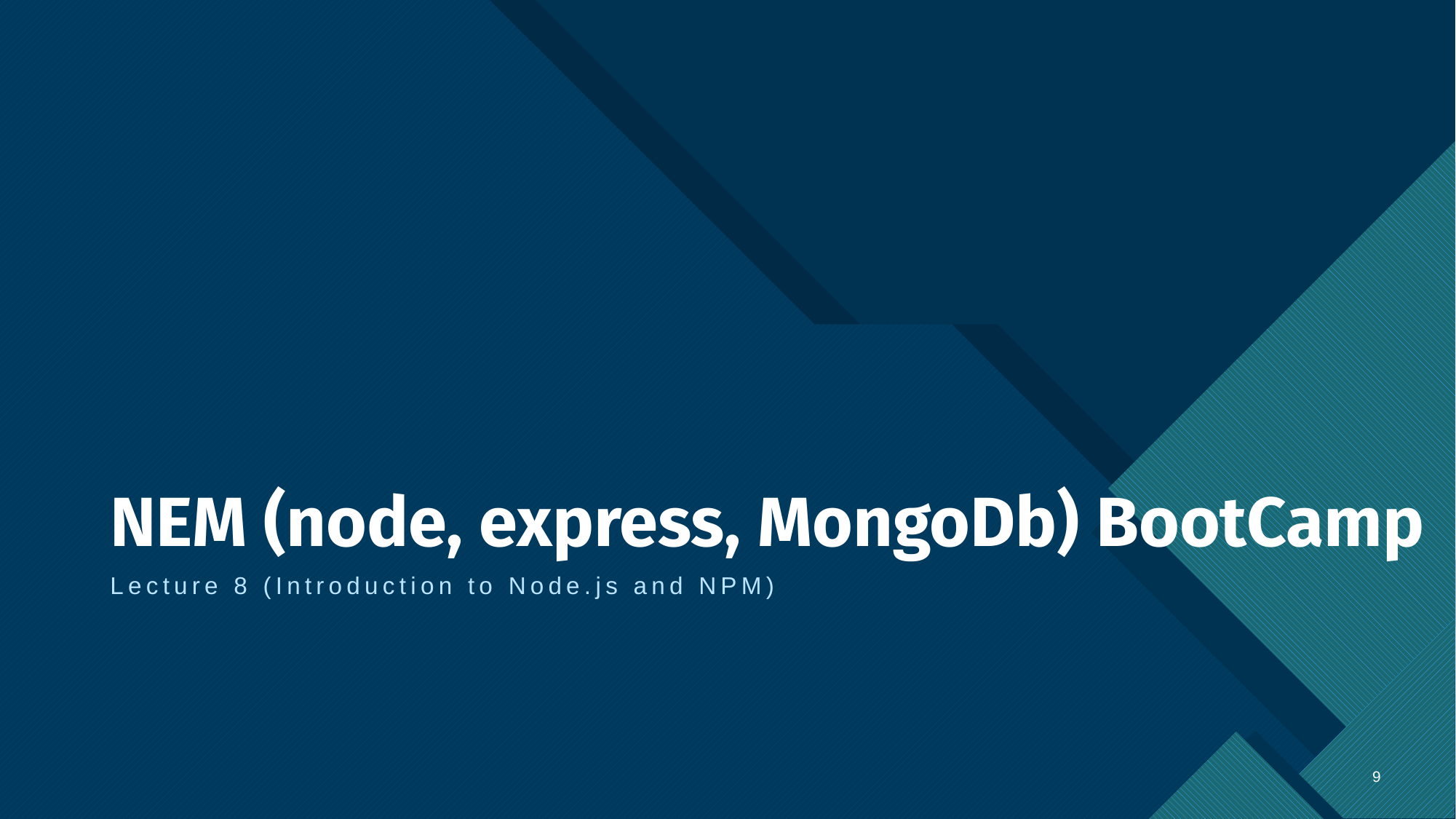

# NEM (node, express, MongoDb) BootCamp
Lecture 8 (Introduction to Node.js and NPM)
9